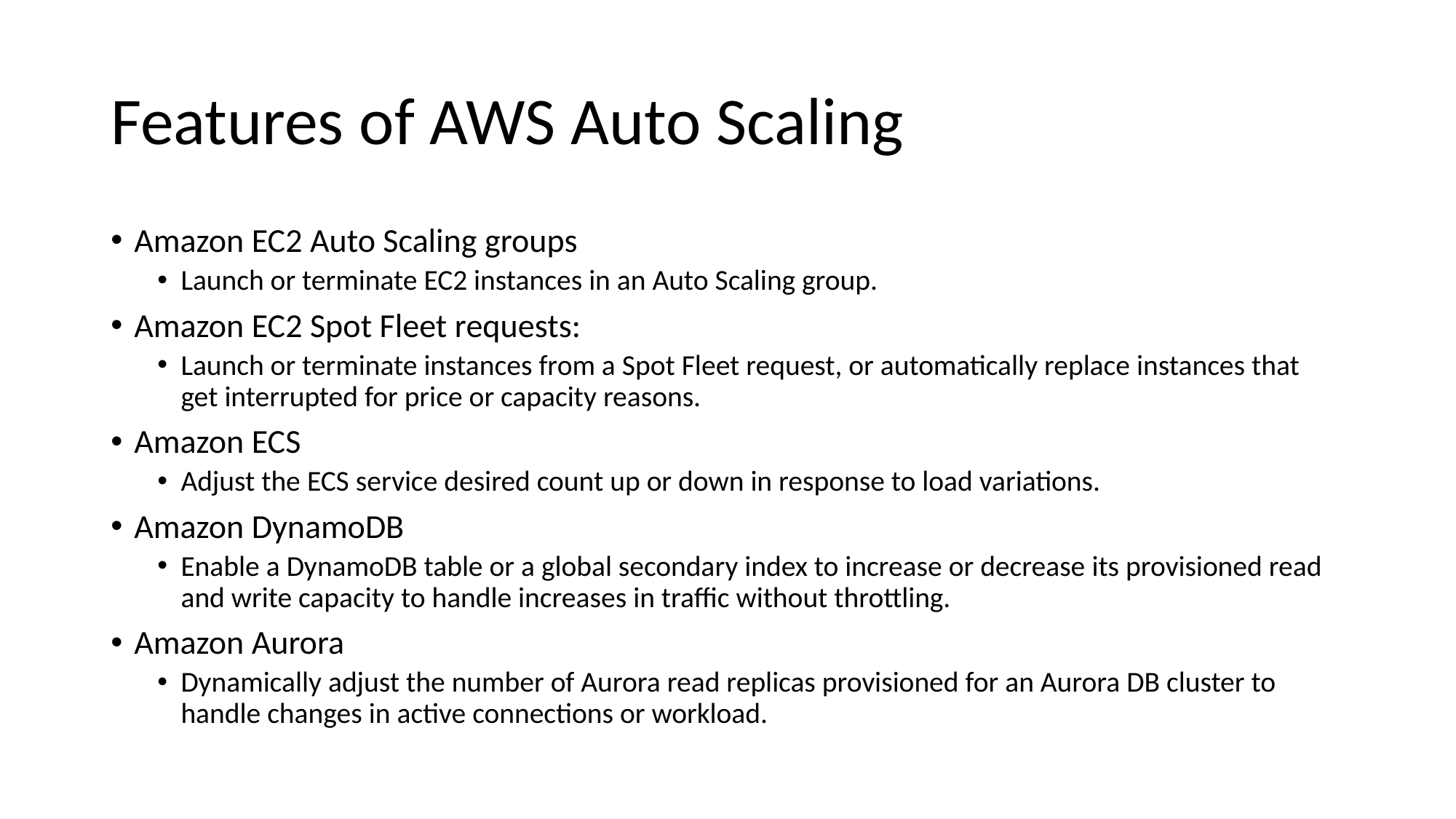

# Features of AWS Auto Scaling
Amazon EC2 Auto Scaling groups
Launch or terminate EC2 instances in an Auto Scaling group.
Amazon EC2 Spot Fleet requests:
Launch or terminate instances from a Spot Fleet request, or automatically replace instances that get interrupted for price or capacity reasons.
Amazon ECS
Adjust the ECS service desired count up or down in response to load variations.
Amazon DynamoDB
Enable a DynamoDB table or a global secondary index to increase or decrease its provisioned read and write capacity to handle increases in traffic without throttling.
Amazon Aurora
Dynamically adjust the number of Aurora read replicas provisioned for an Aurora DB cluster to handle changes in active connections or workload.